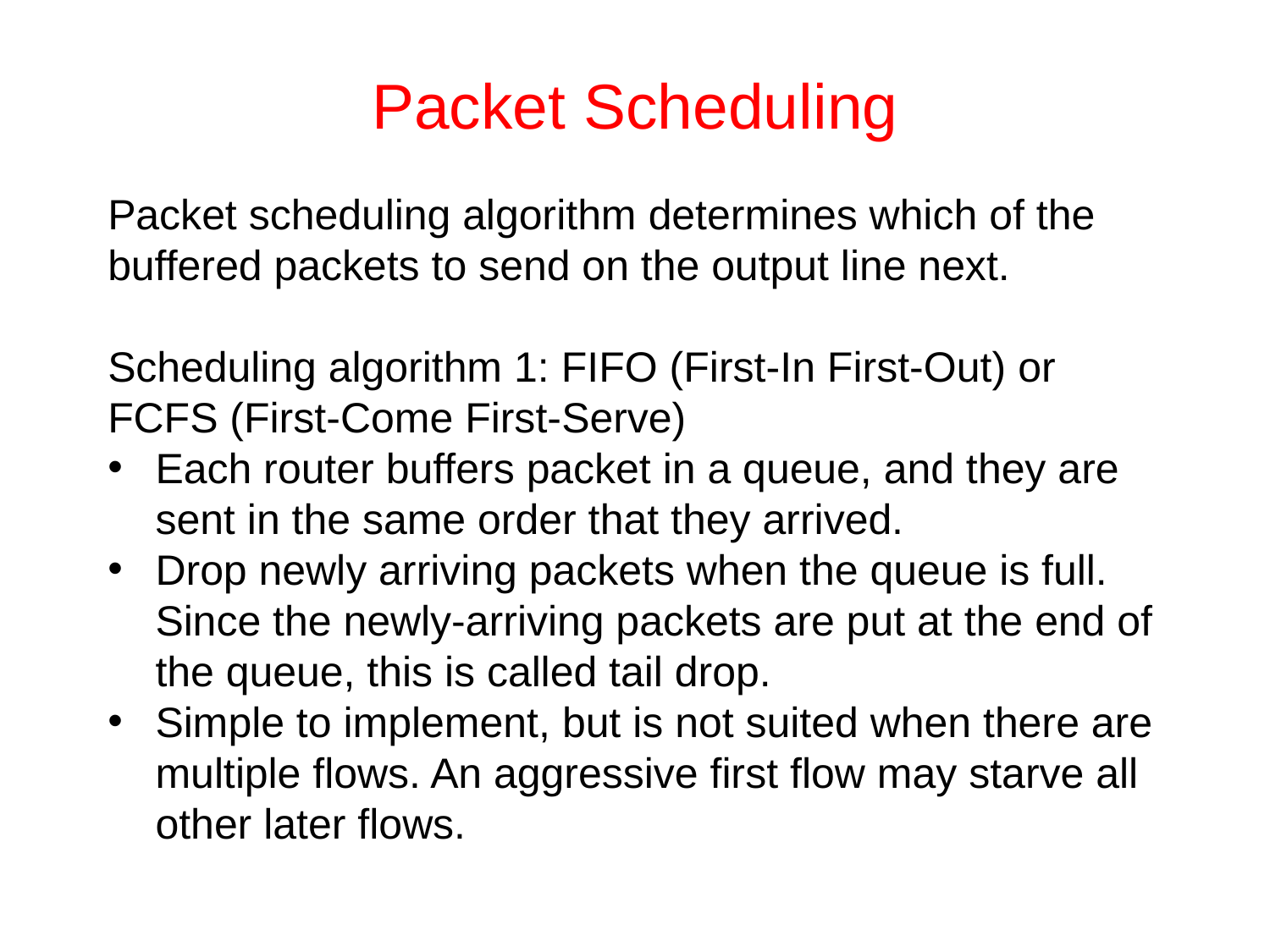

# Packet Scheduling
Packet scheduling algorithm determines which of the buffered packets to send on the output line next.

Scheduling algorithm 1: FIFO (First-In First-Out) or FCFS (First-Come First-Serve)
Each router buffers packet in a queue, and they are sent in the same order that they arrived.
Drop newly arriving packets when the queue is full. Since the newly-arriving packets are put at the end of the queue, this is called tail drop.
Simple to implement, but is not suited when there are multiple flows. An aggressive first flow may starve all other later flows.